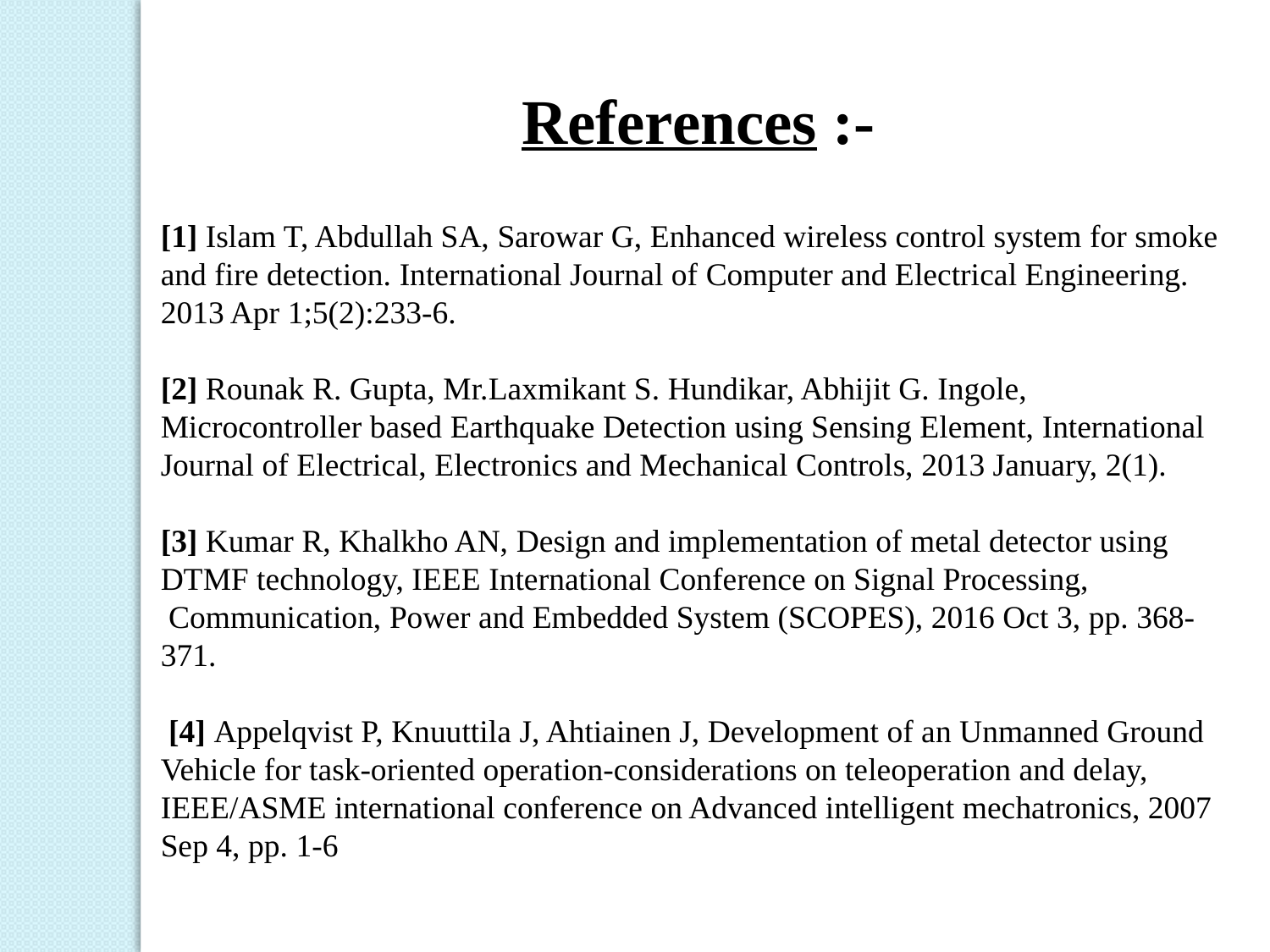

References :-

[1] Islam T, Abdullah SA, Sarowar G, Enhanced wireless control system for smoke and fire detection. International Journal of Computer and Electrical Engineering. 2013 Apr 1;5(2):233-6.

[2] Rounak R. Gupta, Mr.Laxmikant S. Hundikar, Abhijit G. Ingole, Microcontroller based Earthquake Detection using Sensing Element, International Journal of Electrical, Electronics and Mechanical Controls, 2013 January, 2(1).

[3] Kumar R, Khalkho AN, Design and implementation of metal detector using DTMF technology, IEEE International Conference on Signal Processing,
 Communication, Power and Embedded System (SCOPES), 2016 Oct 3, pp. 368-371.

 [4] Appelqvist P, Knuuttila J, Ahtiainen J, Development of an Unmanned Ground Vehicle for task-oriented operation-considerations on teleoperation and delay, IEEE/ASME international conference on Advanced intelligent mechatronics, 2007 Sep 4, pp. 1-6